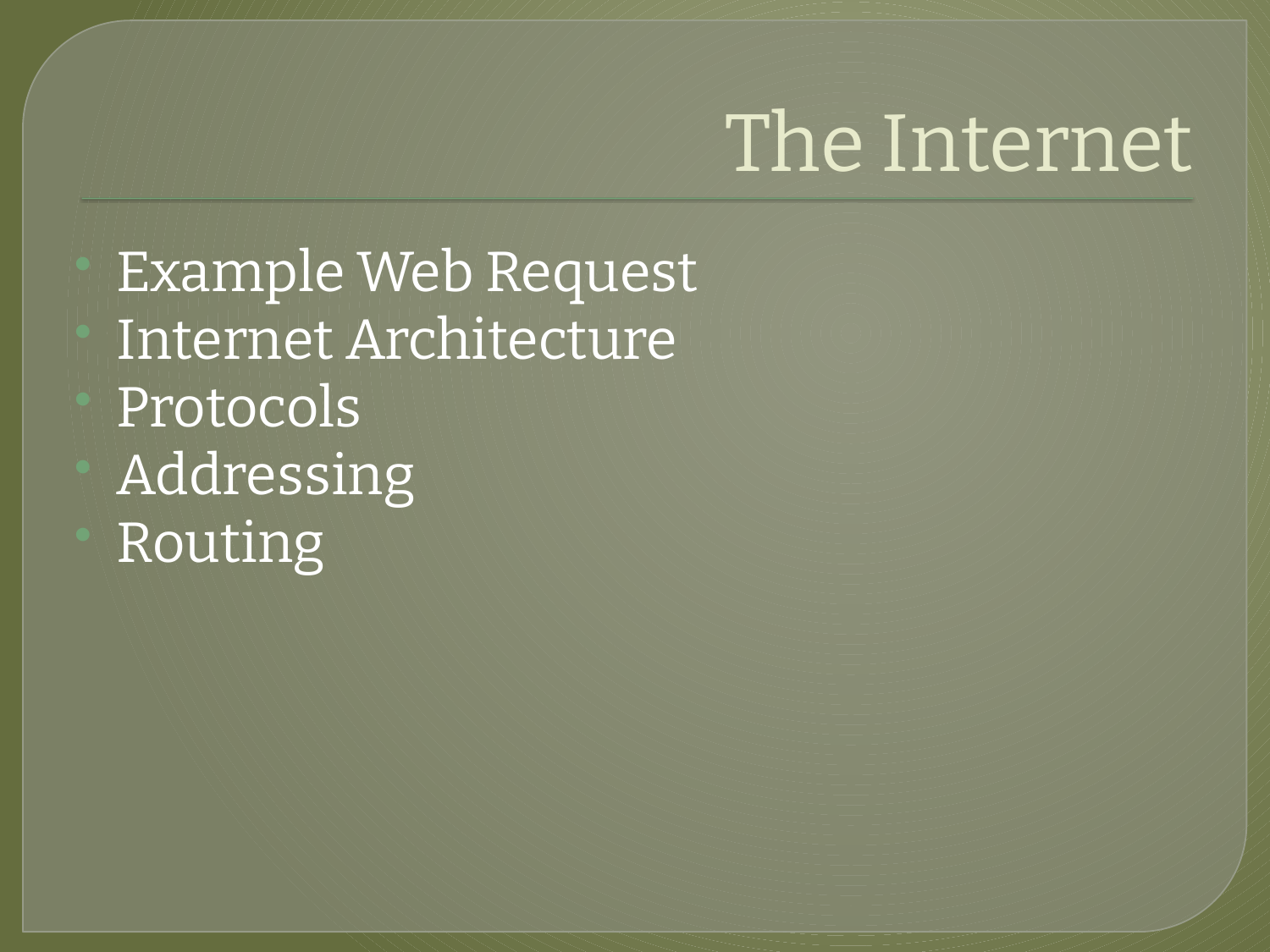

# The Internet
Example Web Request
Internet Architecture
Protocols
Addressing
Routing